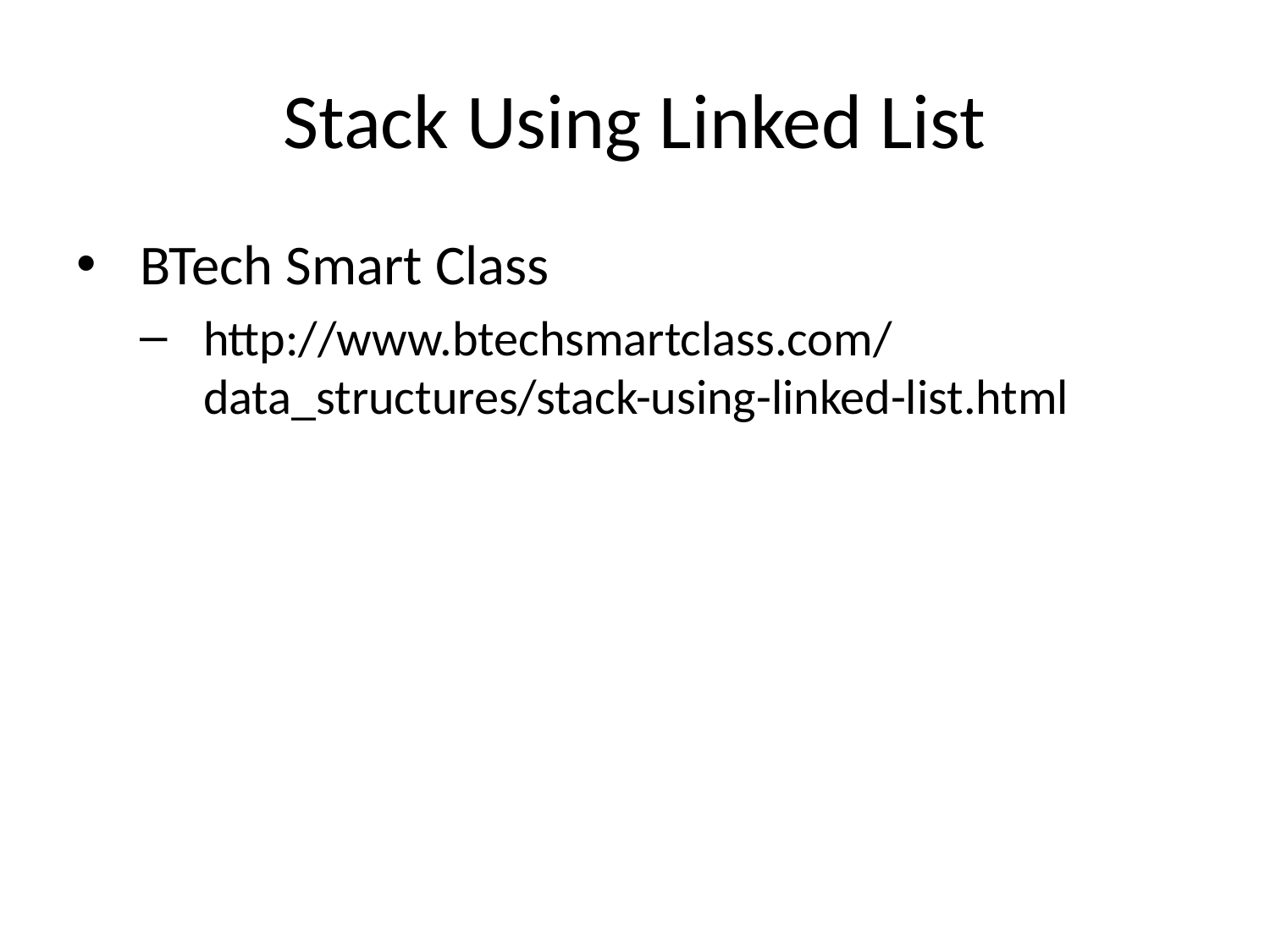

# Stack Using Linked List
BTech Smart Class
http://www.btechsmartclass.com/data_structures/stack-using-linked-list.html